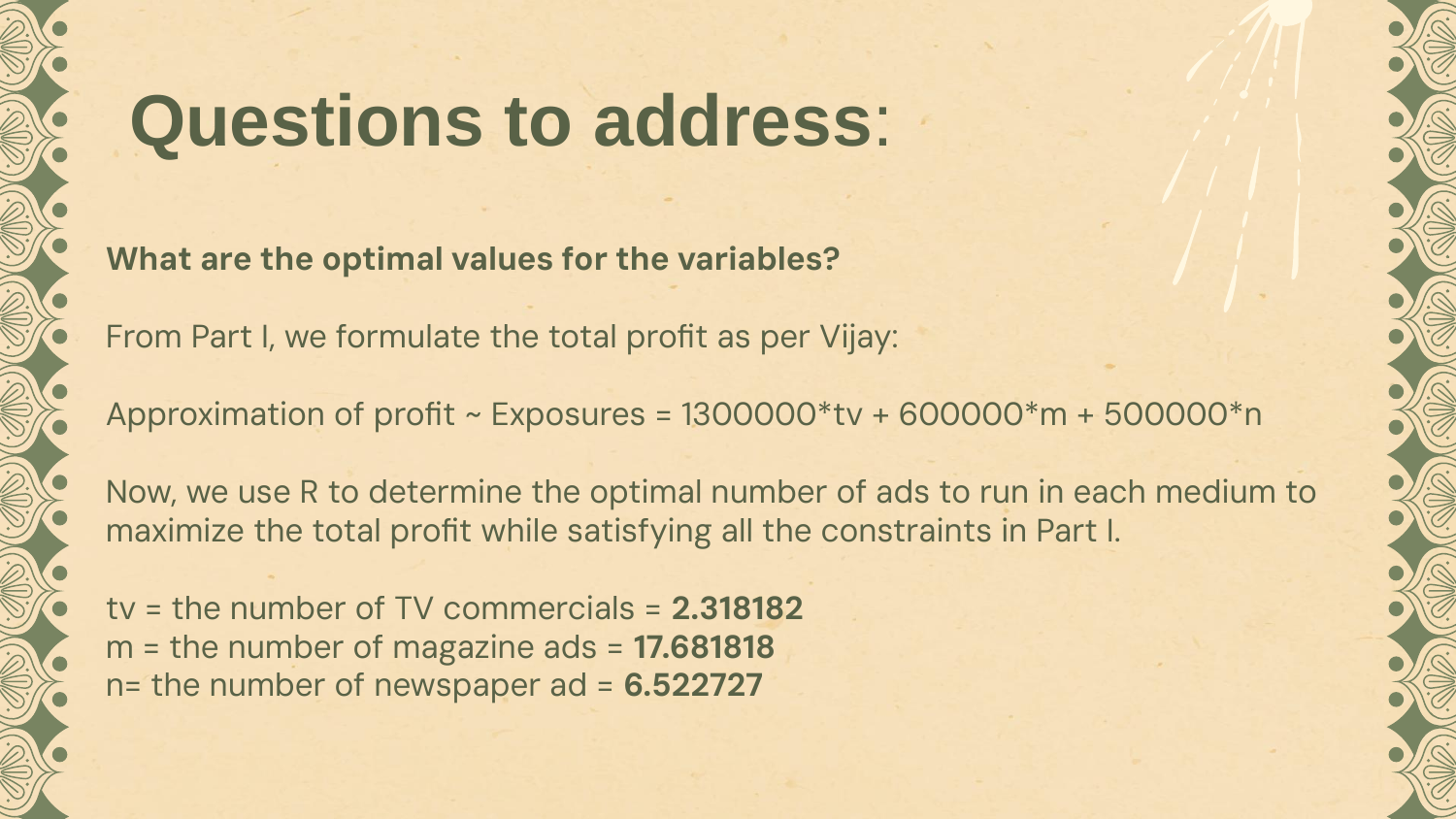

# Questions to address:

What are the optimal values for the variables?

From Part I, we formulate the total profit as per Vijay:

Approximation of profit ~ Exposures = 1300000*tv + 600000*m + 500000*n

Now, we use R to determine the optimal number of ads to run in each medium to maximize the total profit while satisfying all the constraints in Part I.

tv = the number of TV commercials = 2.318182
m = the number of magazine ads = 17.681818
n= the number of newspaper ad = 6.522727